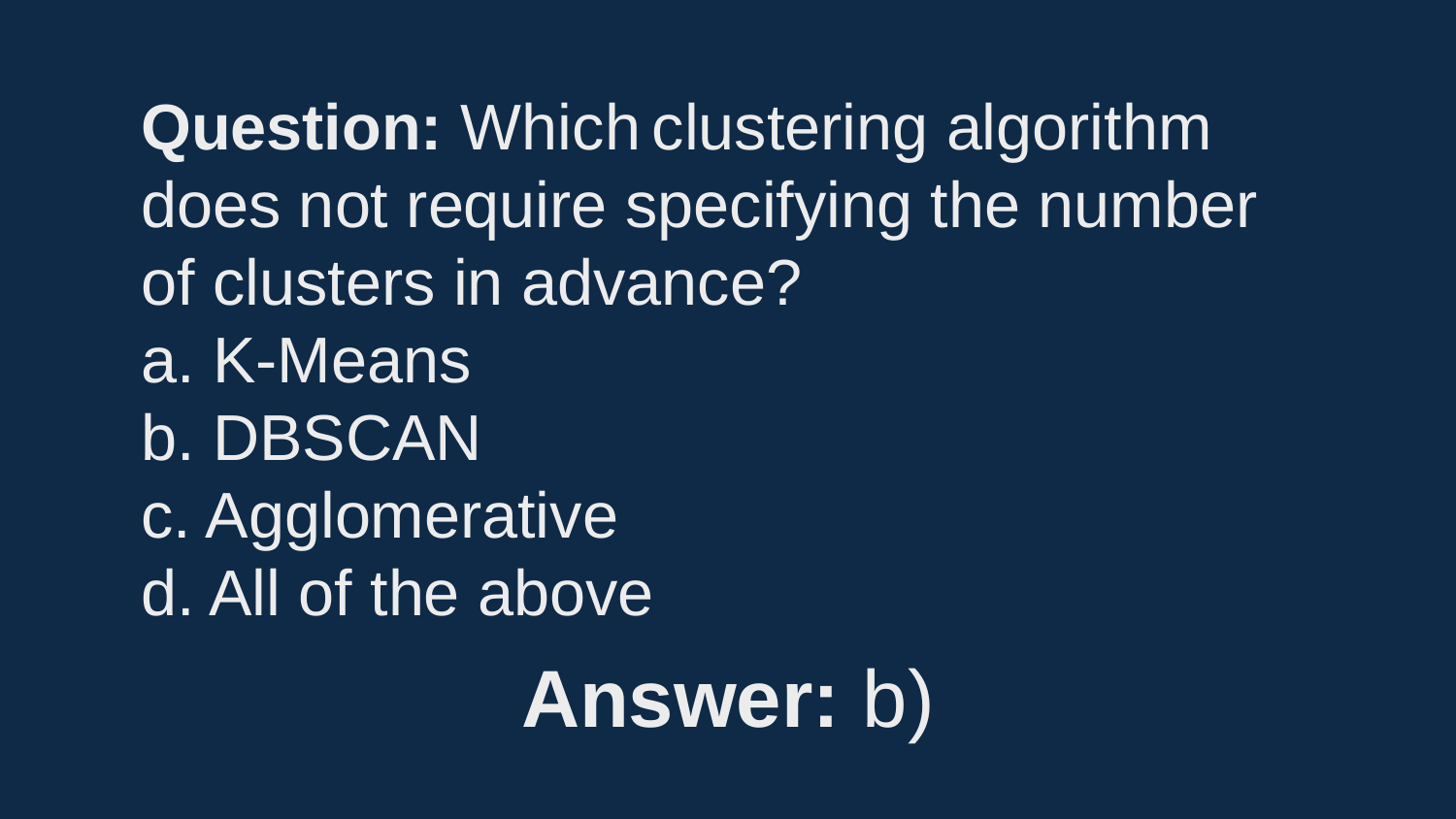

Question: Which clustering algorithm does not require specifying the number of clusters in advance?
a. K-Means
b. DBSCAN
c. Agglomerative
d. All of the above
Answer: b)